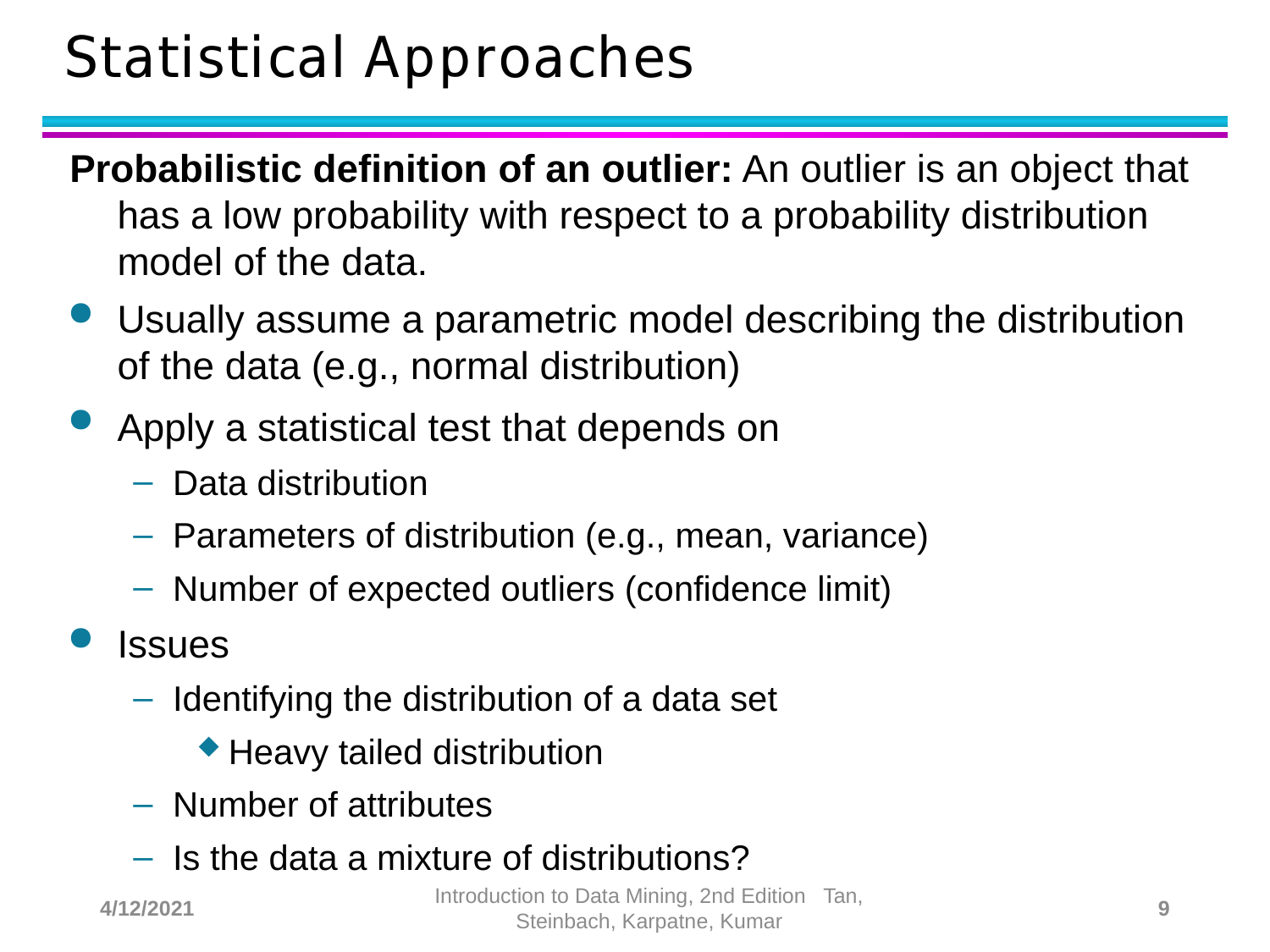

# Statistical Approaches
Probabilistic definition of an outlier: An outlier is an object that has a low probability with respect to a probability distribution model of the data.
Usually assume a parametric model describing the distribution of the data (e.g., normal distribution)
Apply a statistical test that depends on
Data distribution
Parameters of distribution (e.g., mean, variance)
Number of expected outliers (confidence limit)
Issues
Identifying the distribution of a data set
Heavy tailed distribution
Number of attributes
Is the data a mixture of distributions?
4/12/2021
Introduction to Data Mining, 2nd Edition   Tan, Steinbach, Karpatne, Kumar
9